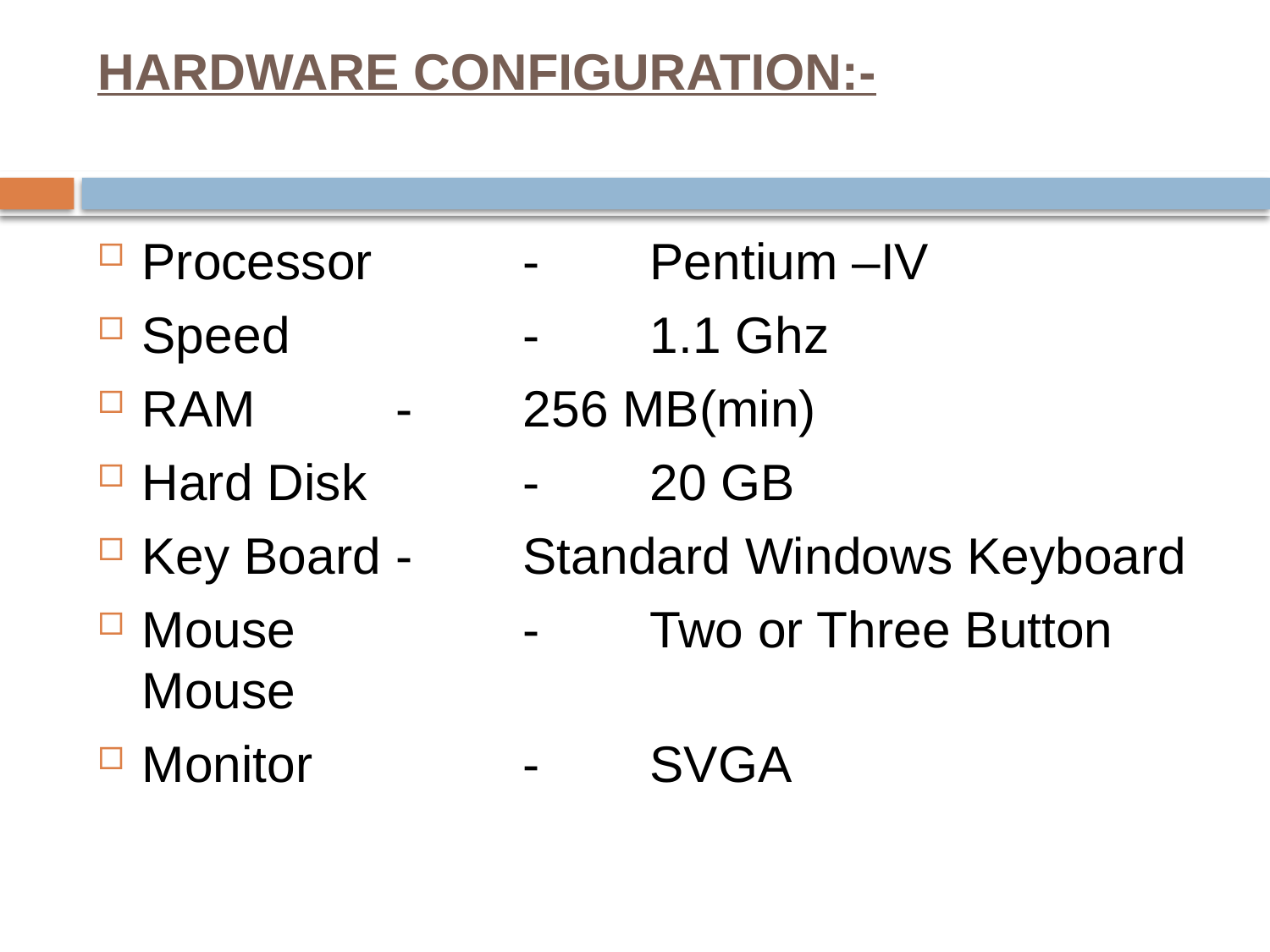

# HARDWARE CONFIGURATION:-
Processor		-	Pentium –IV
Speed		-    	1.1 Ghz
RAM		-    	256 MB(min)
Hard Disk		-   	20 GB
Key Board	-    	Standard Windows Keyboard
Mouse		-    	Two or Three Button Mouse
Monitor		-    	SVGA